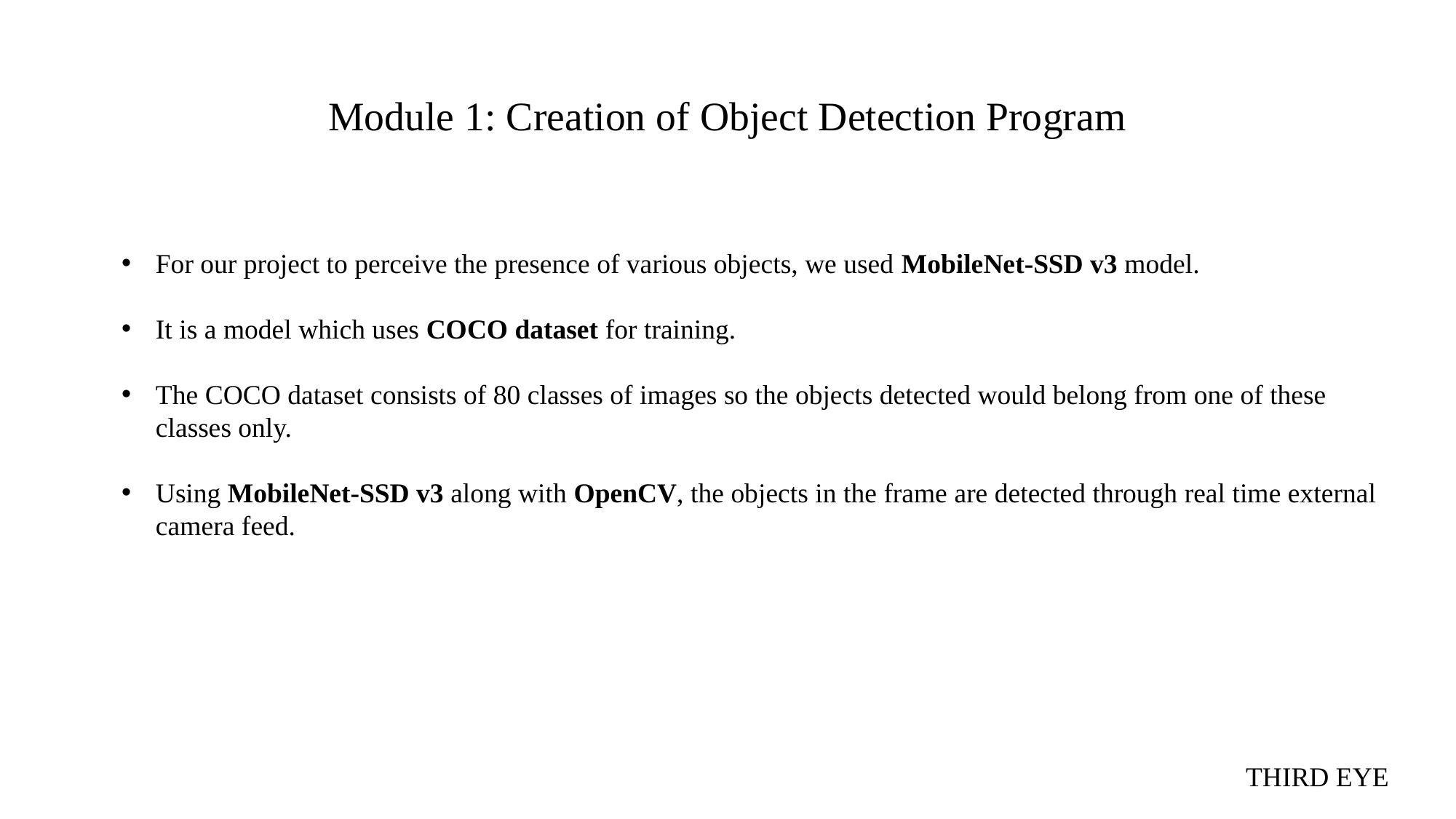

# Module 1: Creation of Object Detection Program
For our project to perceive the presence of various objects, we used MobileNet-SSD v3 model.

It is a model which uses COCO dataset for training.

The COCO dataset consists of 80 classes of images so the objects detected would belong from one of these classes only.

Using MobileNet-SSD v3 along with OpenCV, the objects in the frame are detected through real time external camera feed.

THIRD EYE